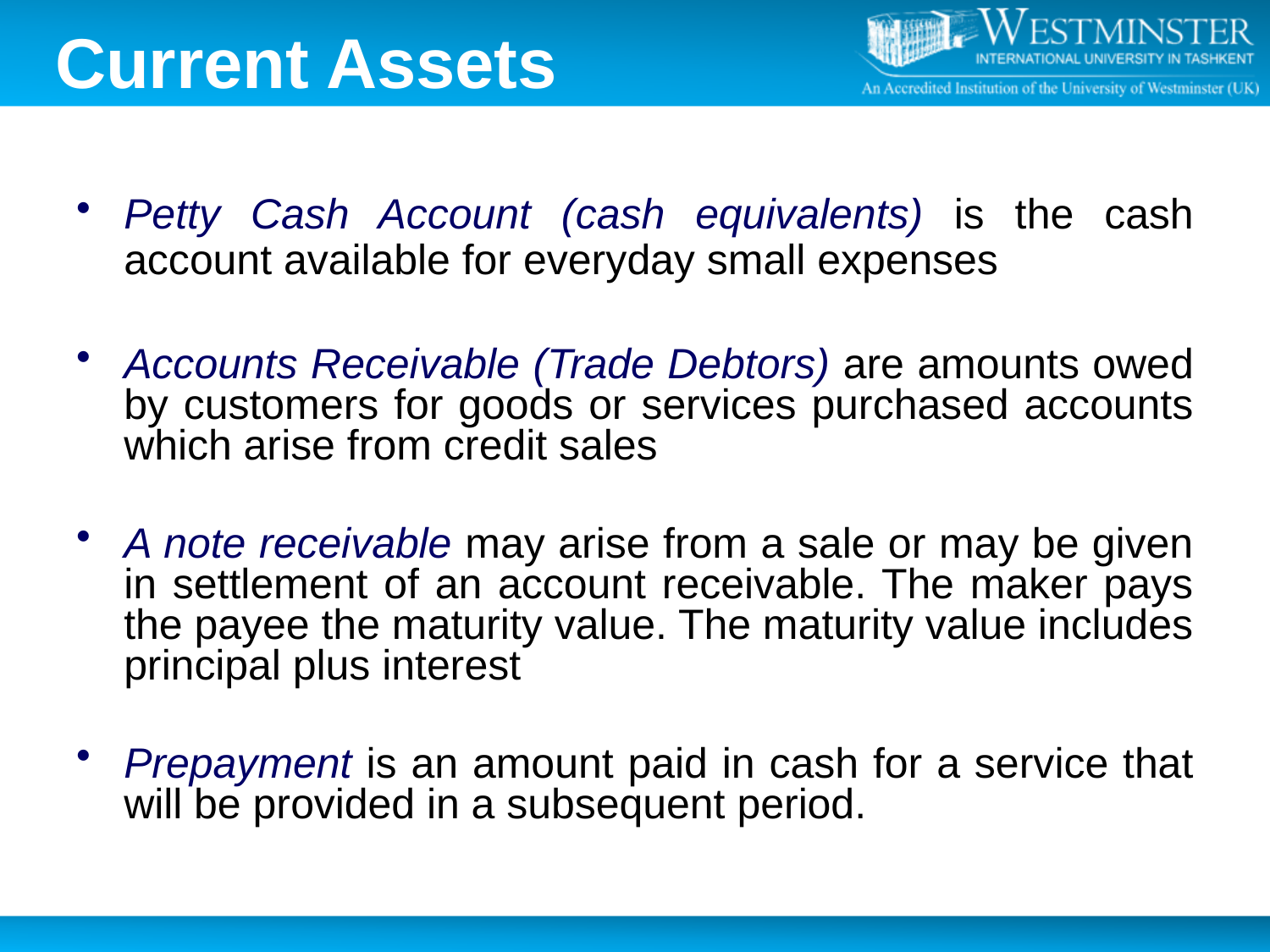

# Current Assets

Petty Cash Account (cash equivalents) is the cash account available for everyday small expenses

Accounts Receivable (Trade Debtors) are amounts owed by customers for goods or services purchased accounts which arise from credit sales

A note receivable may arise from a sale or may be given in settlement of an account receivable. The maker pays the payee the maturity value. The maturity value includes principal plus interest

Prepayment is an amount paid in cash for a service that will be provided in a subsequent period.